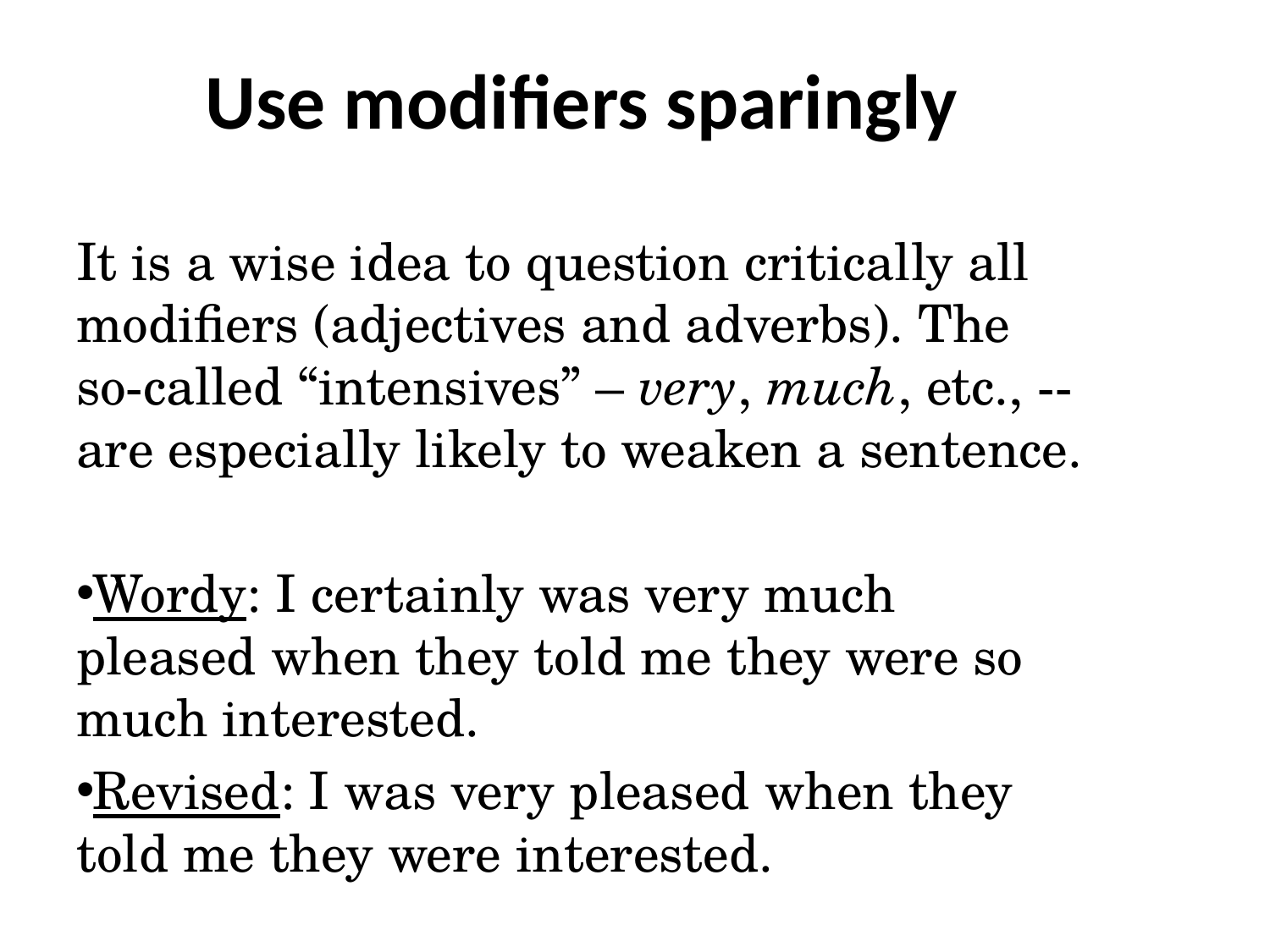

# Use modifiers sparingly
It is a wise idea to question critically all modifiers (adjectives and adverbs). The so-called “intensives” – very, much, etc., -- are especially likely to weaken a sentence.

Wordy: I certainly was very much pleased when they told me they were so much interested.
Revised: I was very pleased when they told me they were interested.

52